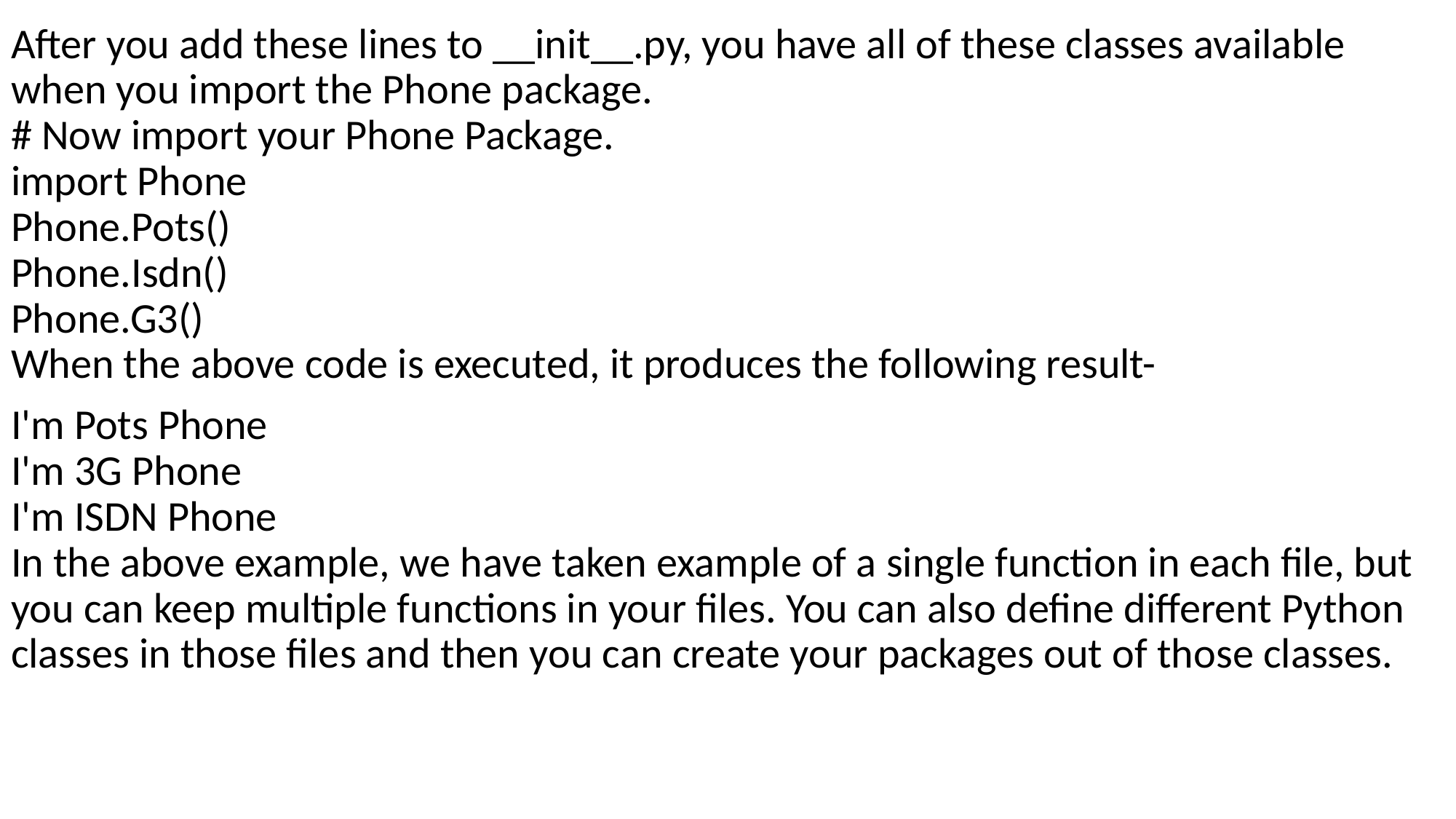

After you add these lines to __init__.py, you have all of these classes available when you import the Phone package.
# Now import your Phone Package.
import Phone
Phone.Pots()
Phone.Isdn()
Phone.G3()
When the above code is executed, it produces the following result-
I'm Pots Phone
I'm 3G Phone
I'm ISDN Phone
In the above example, we have taken example of a single function in each file, but you can keep multiple functions in your files. You can also define different Python classes in those files and then you can create your packages out of those classes.